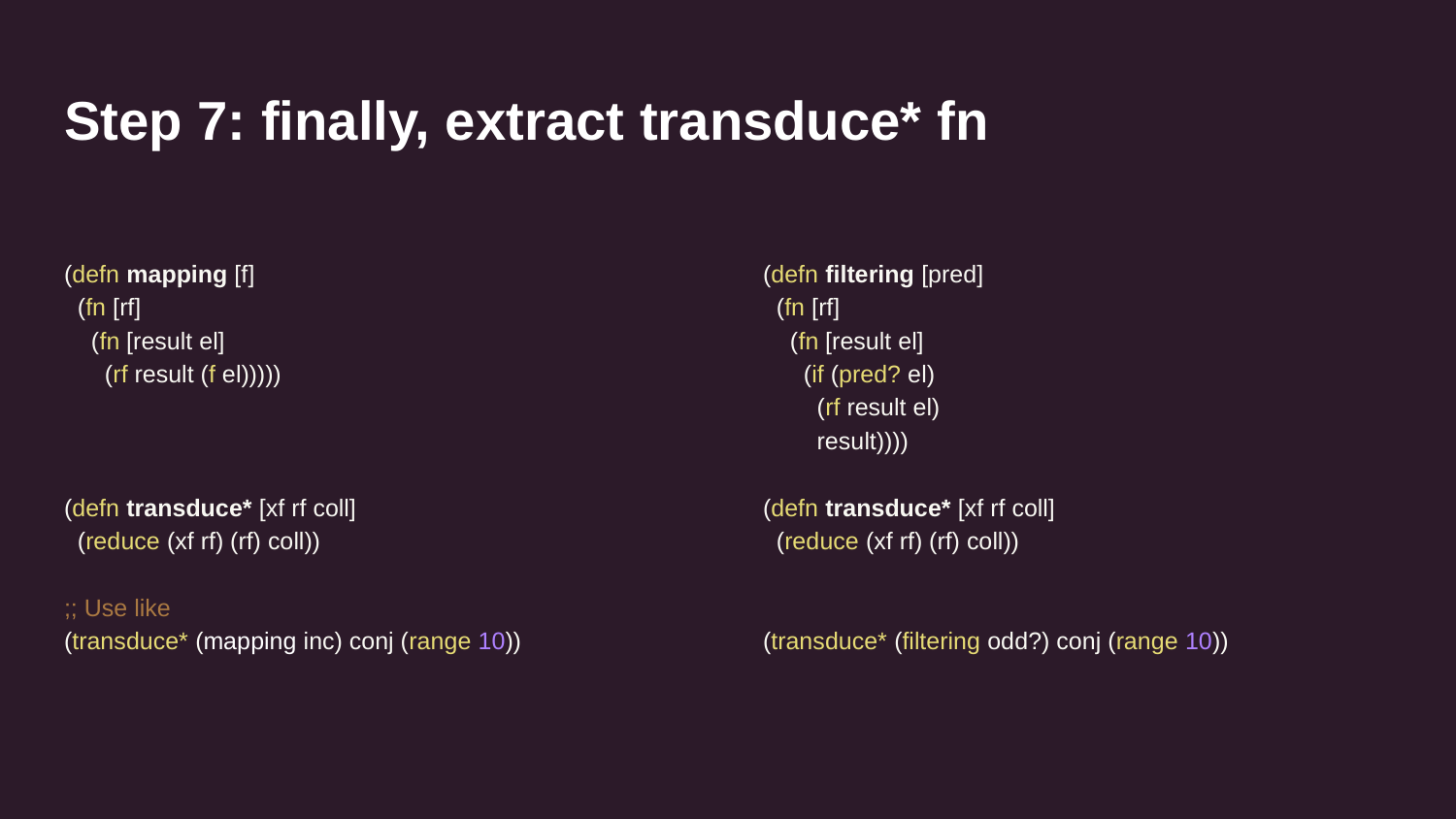

# Step 7: finally, extract transduce* fn
(defn mapping [f]
  (fn [rf]
    (fn [result el]
      (rf result (f el)))))

(defn transduce* [xf rf coll]
  (reduce (xf rf) (rf) coll))

;; Use like
(transduce* (mapping inc) conj (range 10))
(defn filtering [pred]
  (fn [rf]
    (fn [result el]
      (if (pred? el)
        (rf result el)
        result))))

(defn transduce* [xf rf coll]
  (reduce (xf rf) (rf) coll))

(transduce* (filtering odd?) conj (range 10))